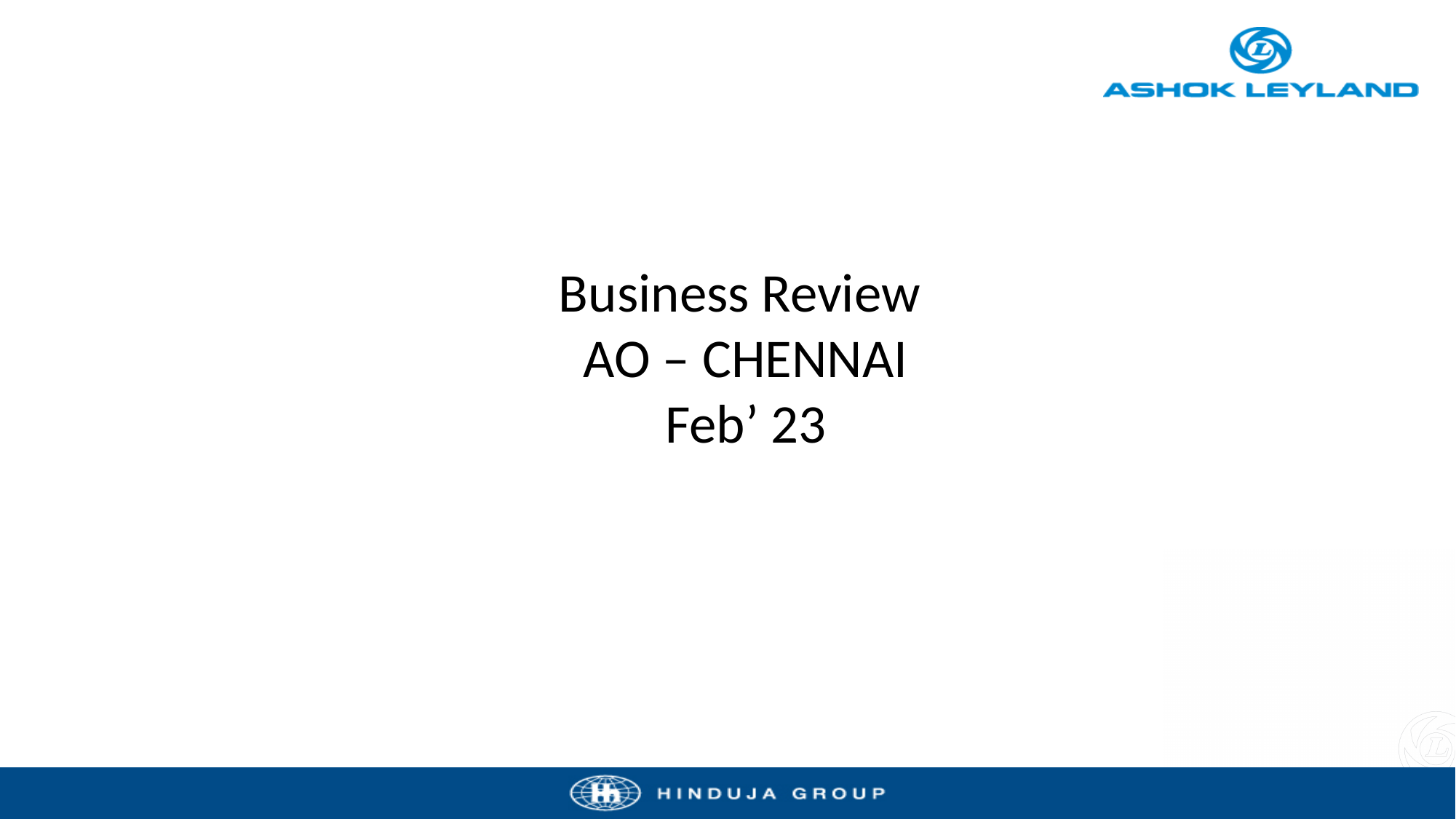

# Business Review AO – CHENNAI Feb’ 23